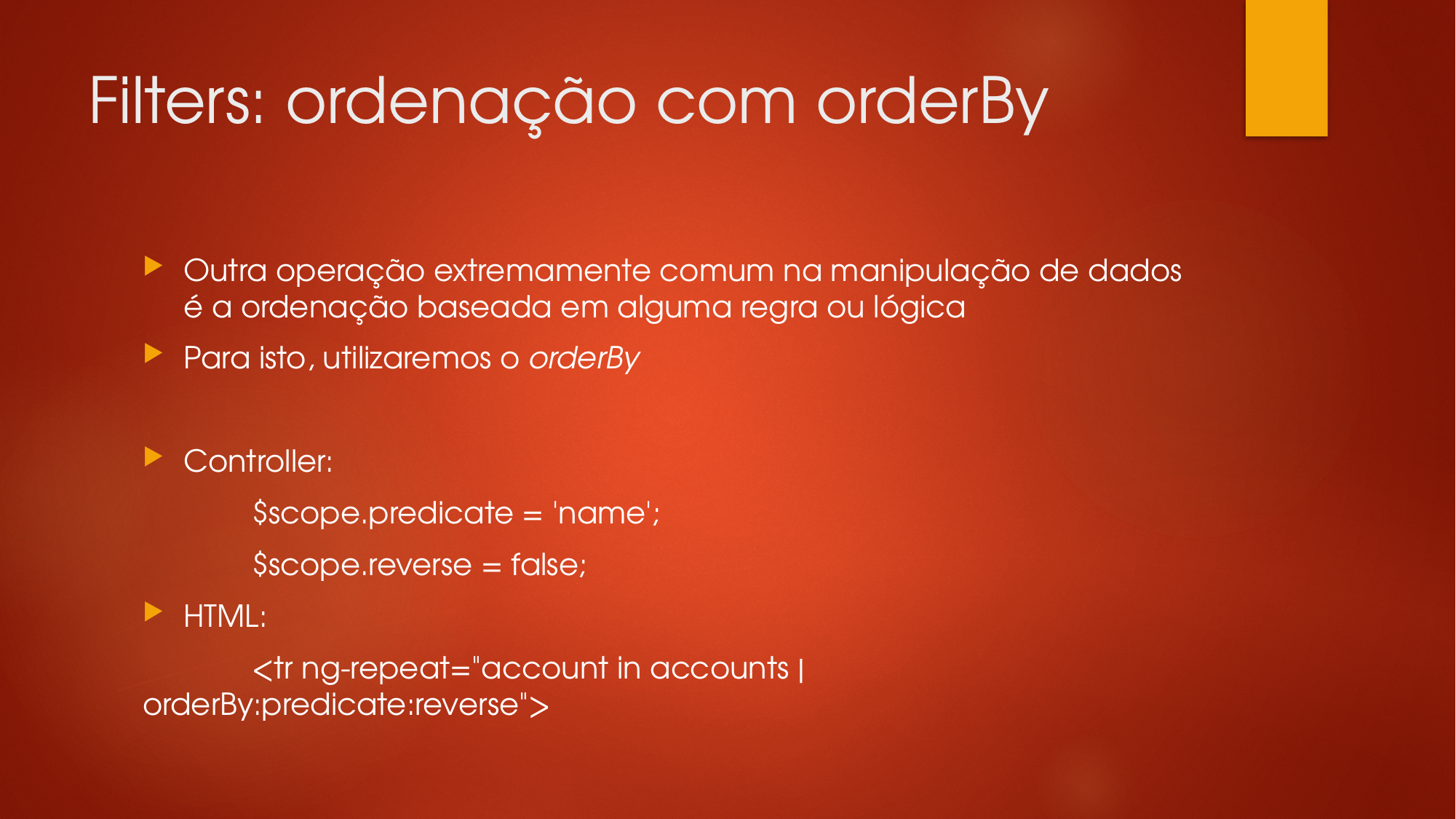

# Filters: ordenação com orderBy
Outra operação extremamente comum na manipulação de dados é a ordenação baseada em alguma regra ou lógica
Para isto, utilizaremos o orderBy

Controller:
	$scope.predicate = 'name';
	$scope.reverse = false;
HTML:
	<tr ng-repeat="account in accounts | orderBy:predicate:reverse">